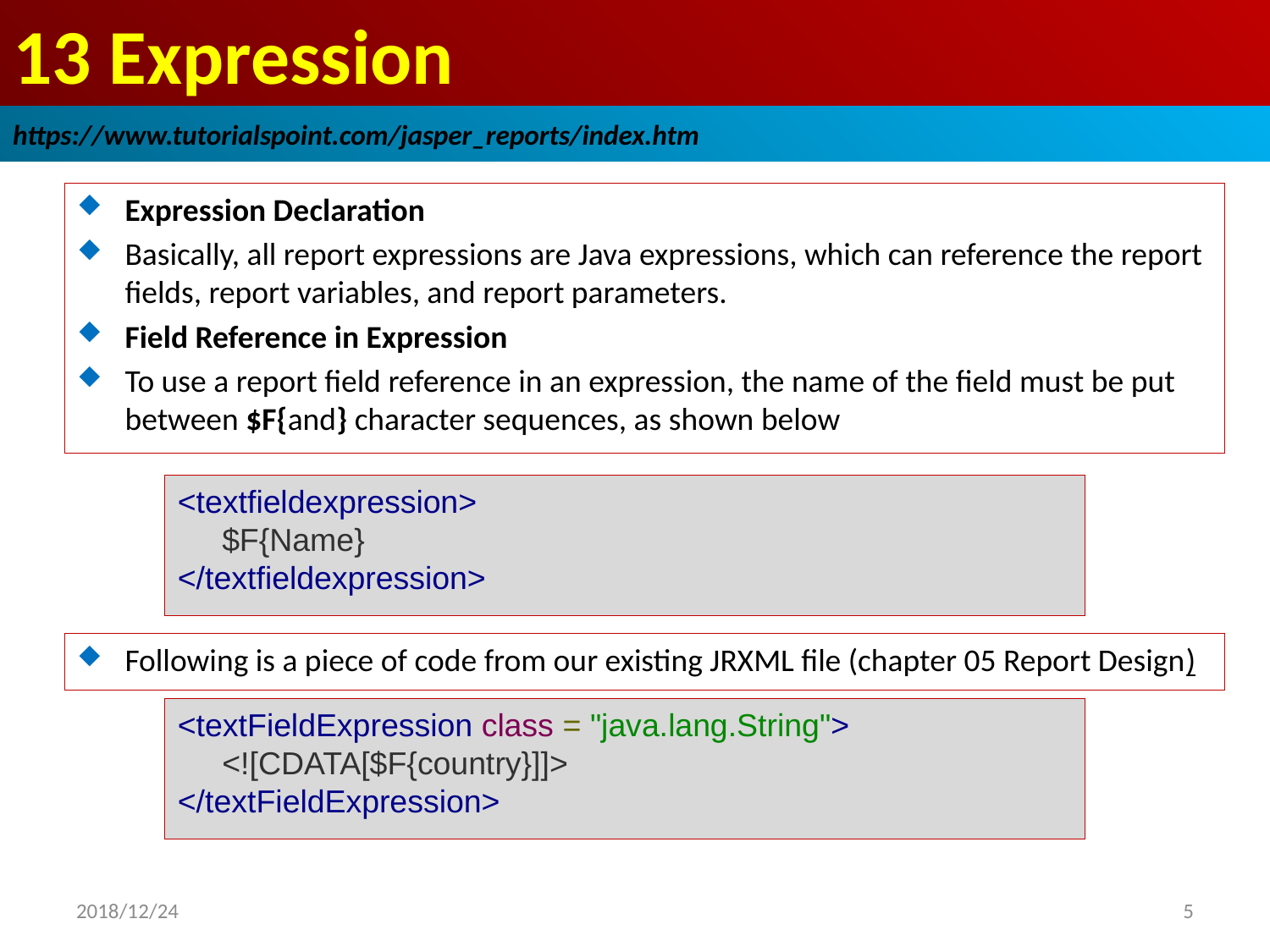

# 13 Expression
https://www.tutorialspoint.com/jasper_reports/index.htm
Expression Declaration
Basically, all report expressions are Java expressions, which can reference the report fields, report variables, and report parameters.
Field Reference in Expression
To use a report field reference in an expression, the name of the field must be put between $F{and} character sequences, as shown below
<textfieldexpression>
     $F{Name}
</textfieldexpression>
Following is a piece of code from our existing JRXML file (chapter 05 Report Design)
<textFieldExpression class = "java.lang.String">
     <![CDATA[$F{country}]]>
</textFieldExpression>
2018/12/24
5